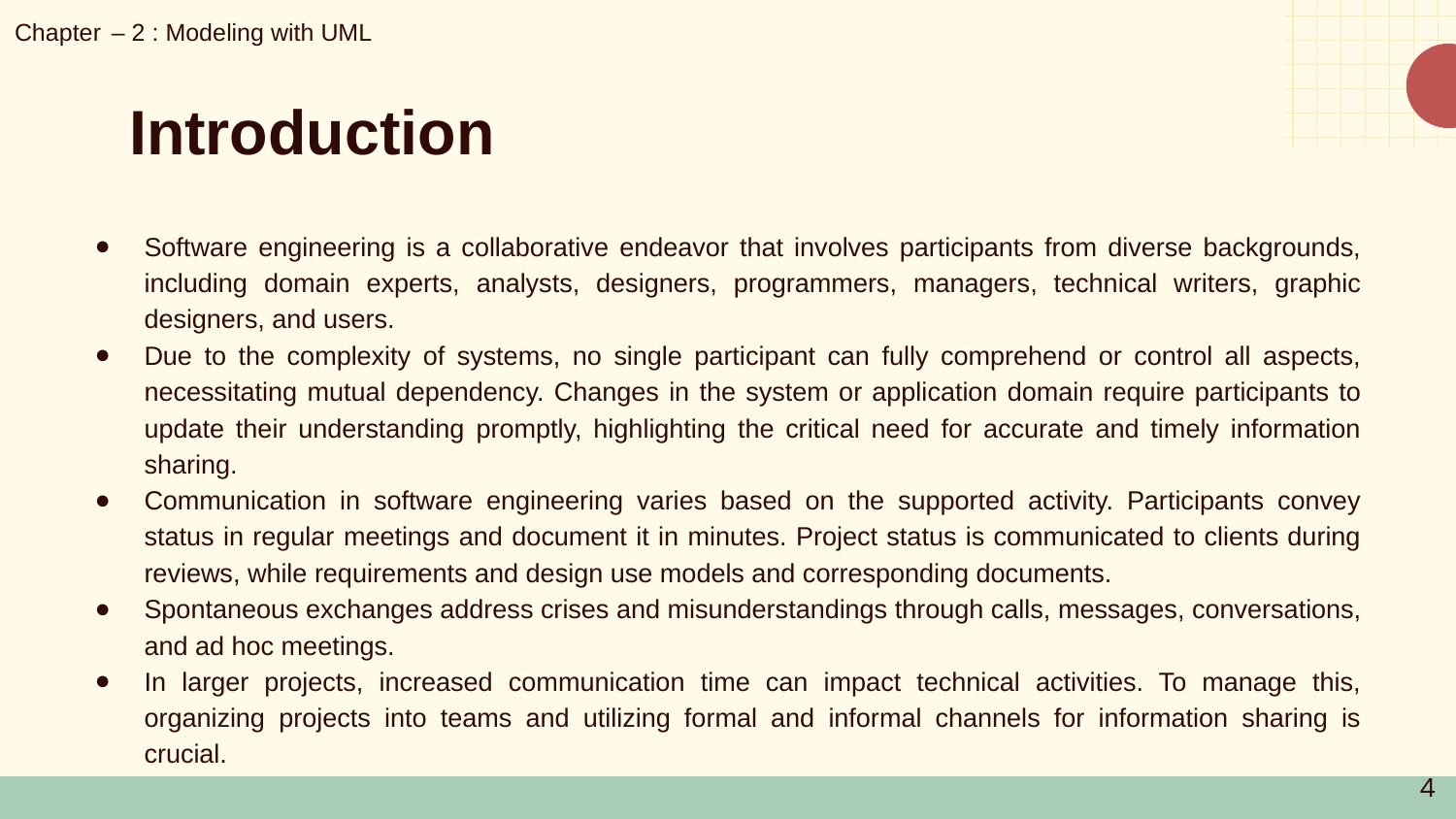

Chapter – 2 : Modeling with UML
# Introduction
Software engineering is a collaborative endeavor that involves participants from diverse backgrounds, including domain experts, analysts, designers, programmers, managers, technical writers, graphic designers, and users.
Due to the complexity of systems, no single participant can fully comprehend or control all aspects, necessitating mutual dependency. Changes in the system or application domain require participants to update their understanding promptly, highlighting the critical need for accurate and timely information sharing.
Communication in software engineering varies based on the supported activity. Participants convey status in regular meetings and document it in minutes. Project status is communicated to clients during reviews, while requirements and design use models and corresponding documents.
Spontaneous exchanges address crises and misunderstandings through calls, messages, conversations, and ad hoc meetings.
In larger projects, increased communication time can impact technical activities. To manage this, organizing projects into teams and utilizing formal and informal channels for information sharing is crucial.
4